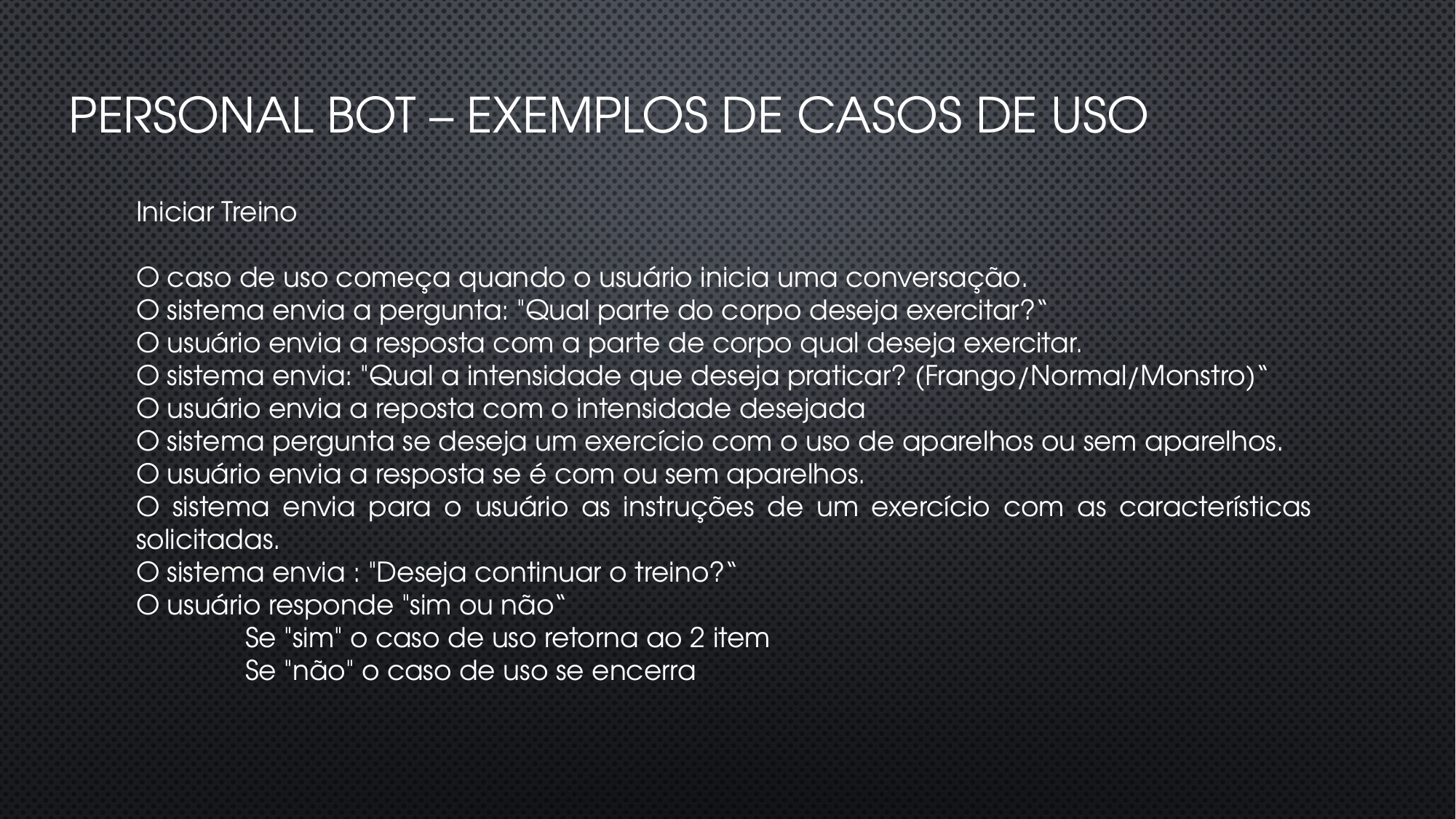

# PERSONAL BOT – Exemplos de casos de uso
Iniciar Treino

O caso de uso começa quando o usuário inicia uma conversação.
O sistema envia a pergunta: "Qual parte do corpo deseja exercitar?“
O usuário envia a resposta com a parte de corpo qual deseja exercitar.
O sistema envia: "Qual a intensidade que deseja praticar? (Frango/Normal/Monstro)“
O usuário envia a reposta com o intensidade desejada
O sistema pergunta se deseja um exercício com o uso de aparelhos ou sem aparelhos.
O usuário envia a resposta se é com ou sem aparelhos.
O sistema envia para o usuário as instruções de um exercício com as características solicitadas.
O sistema envia : "Deseja continuar o treino?“
O usuário responde "sim ou não“
	Se "sim" o caso de uso retorna ao 2 item
	Se "não" o caso de uso se encerra